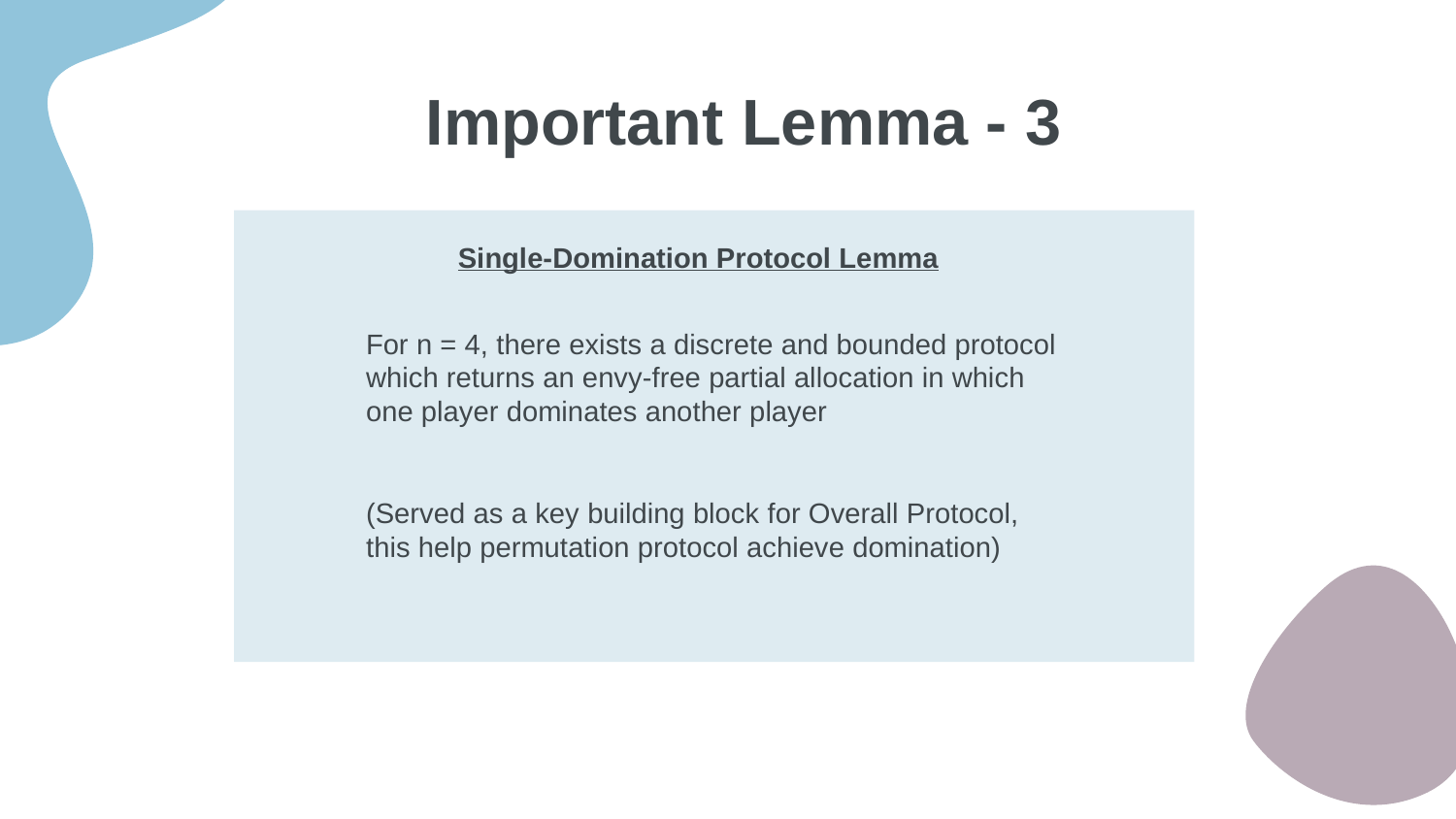

Important Lemma - 3

Single-Domination Protocol Lemma
For n = 4, there exists a discrete and bounded protocol which returns an envy-free partial allocation in which one player dominates another player

(Served as a key building block for Overall Protocol, this help permutation protocol achieve domination)